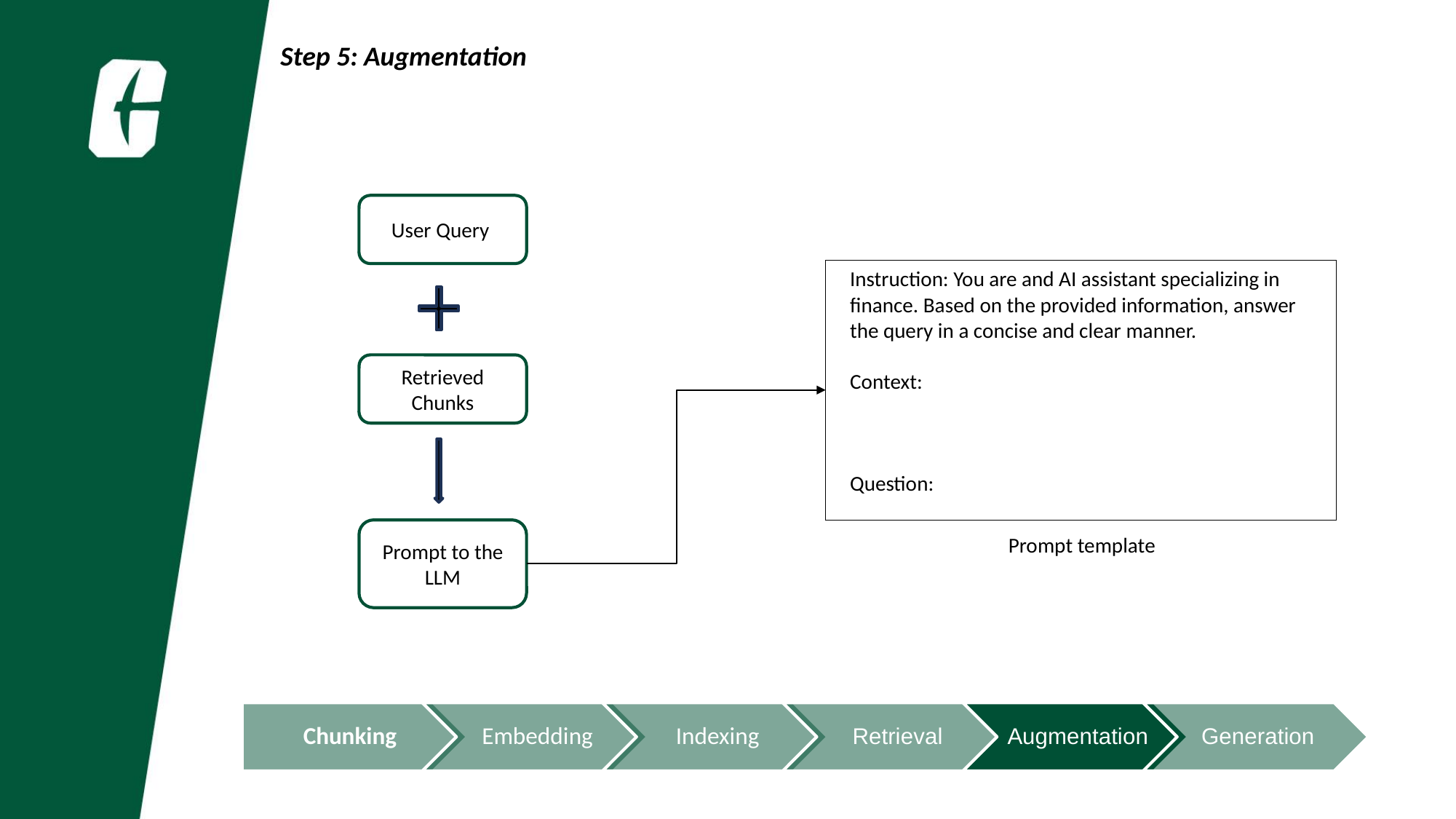

Step 5: Augmentation
User Query
Instruction: You are and AI assistant specializing in finance. Based on the provided information, answer the query in a concise and clear manner.

Context:

Question:

Retrieved Chunks

Prompt to the LLM
Prompt template
Chunking
Embedding
Indexing
Retrieval
Augmentation
Generation